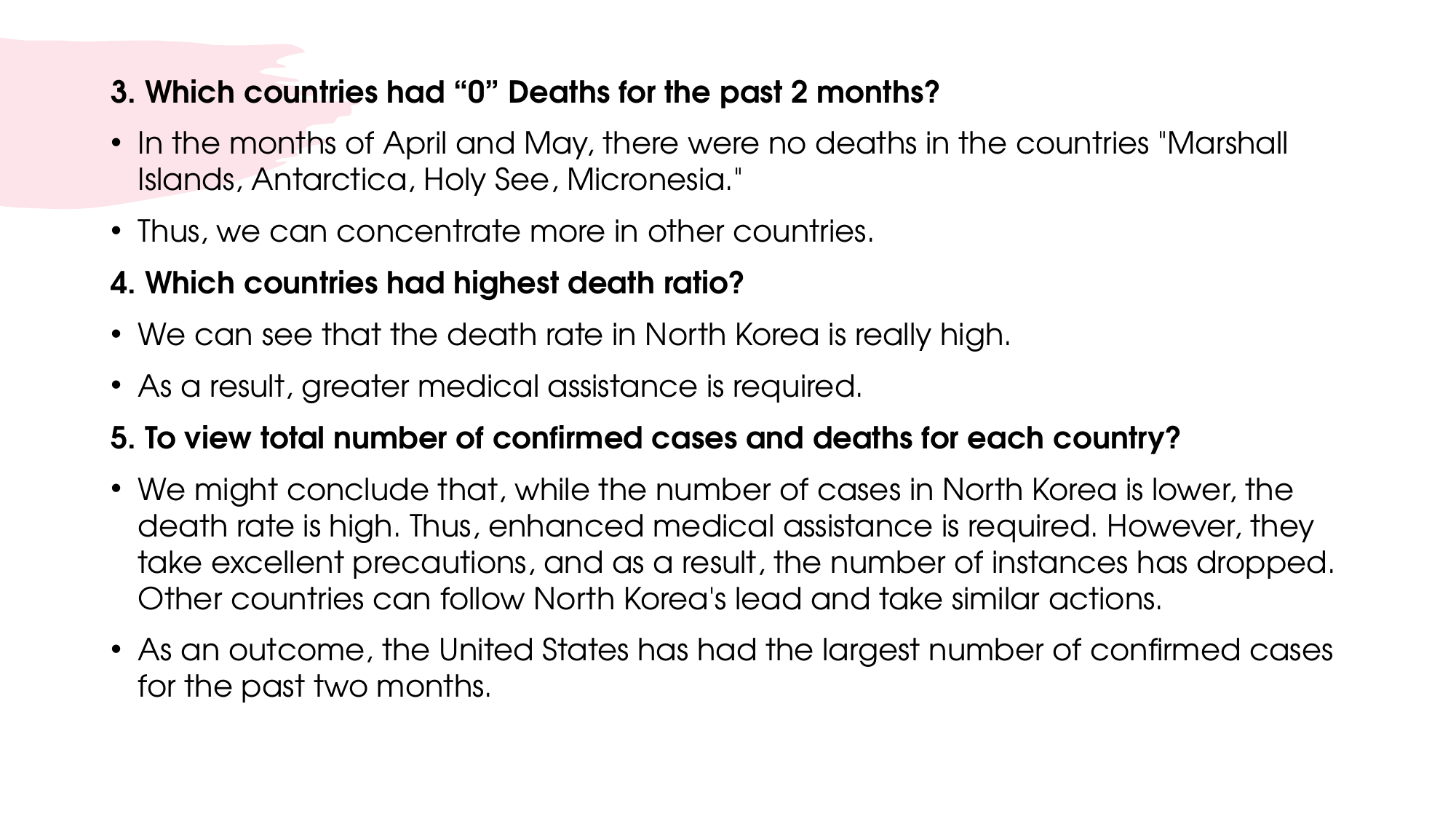

3. Which countries had “0” Deaths for the past 2 months?
In the months of April and May, there were no deaths in the countries "Marshall Islands, Antarctica, Holy See, Micronesia."
Thus, we can concentrate more in other countries.
4. Which countries had highest death ratio?
We can see that the death rate in North Korea is really high.
As a result, greater medical assistance is required.
5. To view total number of confirmed cases and deaths for each country?
We might conclude that, while the number of cases in North Korea is lower, the death rate is high. Thus, enhanced medical assistance is required. However, they take excellent precautions, and as a result, the number of instances has dropped. Other countries can follow North Korea's lead and take similar actions.
As an outcome, the United States has had the largest number of confirmed cases for the past two months.